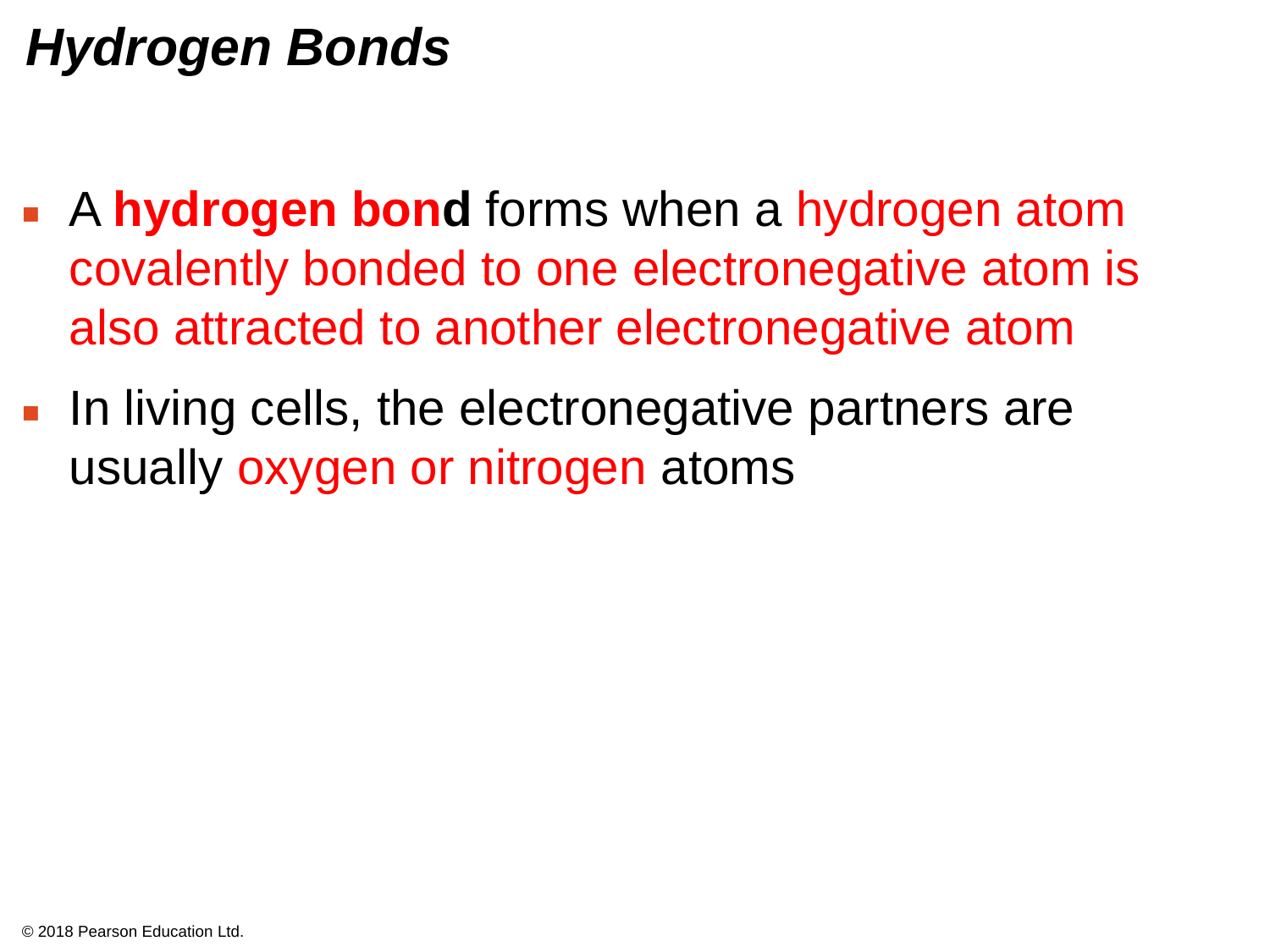

# Hydrogen Bonds
A hydrogen bond forms when a hydrogen atom covalently bonded to one electronegative atom is also attracted to another electronegative atom
In living cells, the electronegative partners are usually oxygen or nitrogen atoms
© 2018 Pearson Education Ltd.